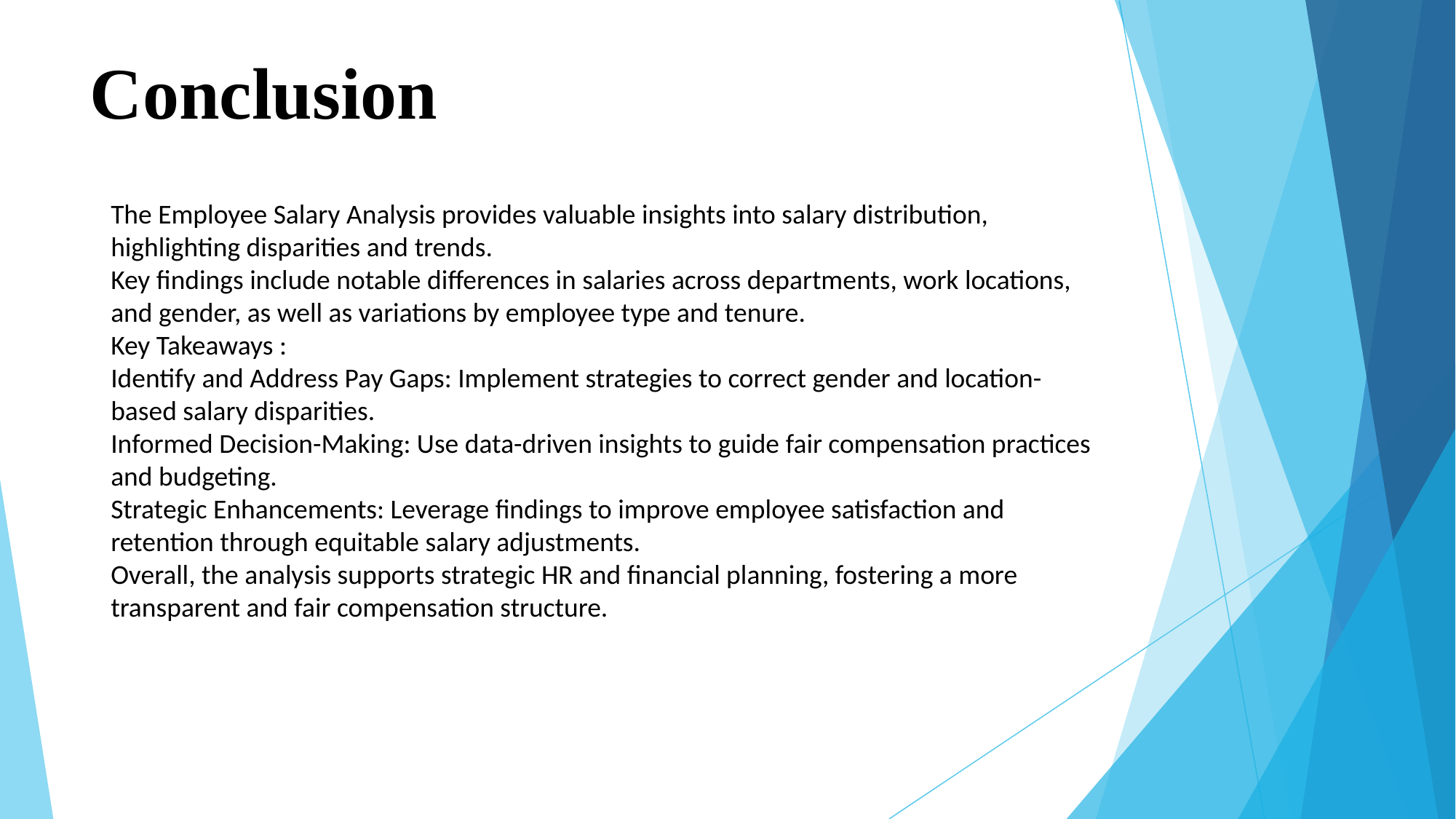

# Conclusion
The Employee Salary Analysis provides valuable insights into salary distribution, highlighting disparities and trends.
Key findings include notable differences in salaries across departments, work locations, and gender, as well as variations by employee type and tenure.
Key Takeaways :
Identify and Address Pay Gaps: Implement strategies to correct gender and location-based salary disparities.
Informed Decision-Making: Use data-driven insights to guide fair compensation practices and budgeting.
Strategic Enhancements: Leverage findings to improve employee satisfaction and retention through equitable salary adjustments.
Overall, the analysis supports strategic HR and financial planning, fostering a more transparent and fair compensation structure.